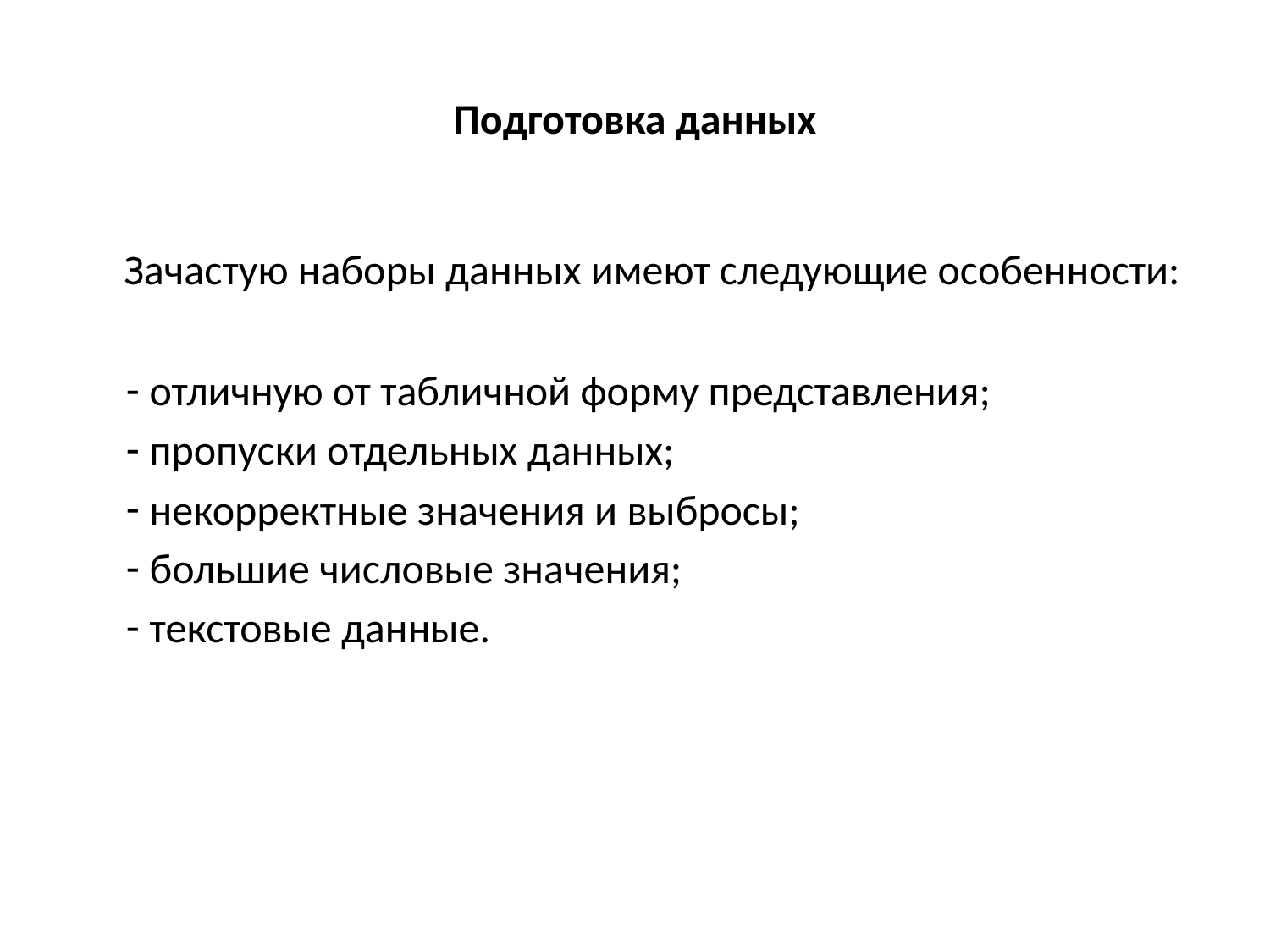

# Подготовка данных
	Зачастую наборы данных имеют следующие особенности:

 отличную от табличной форму представления;
 пропуски отдельных данных;
 некорректные значения и выбросы;
 большие числовые значения;
 текстовые данные.